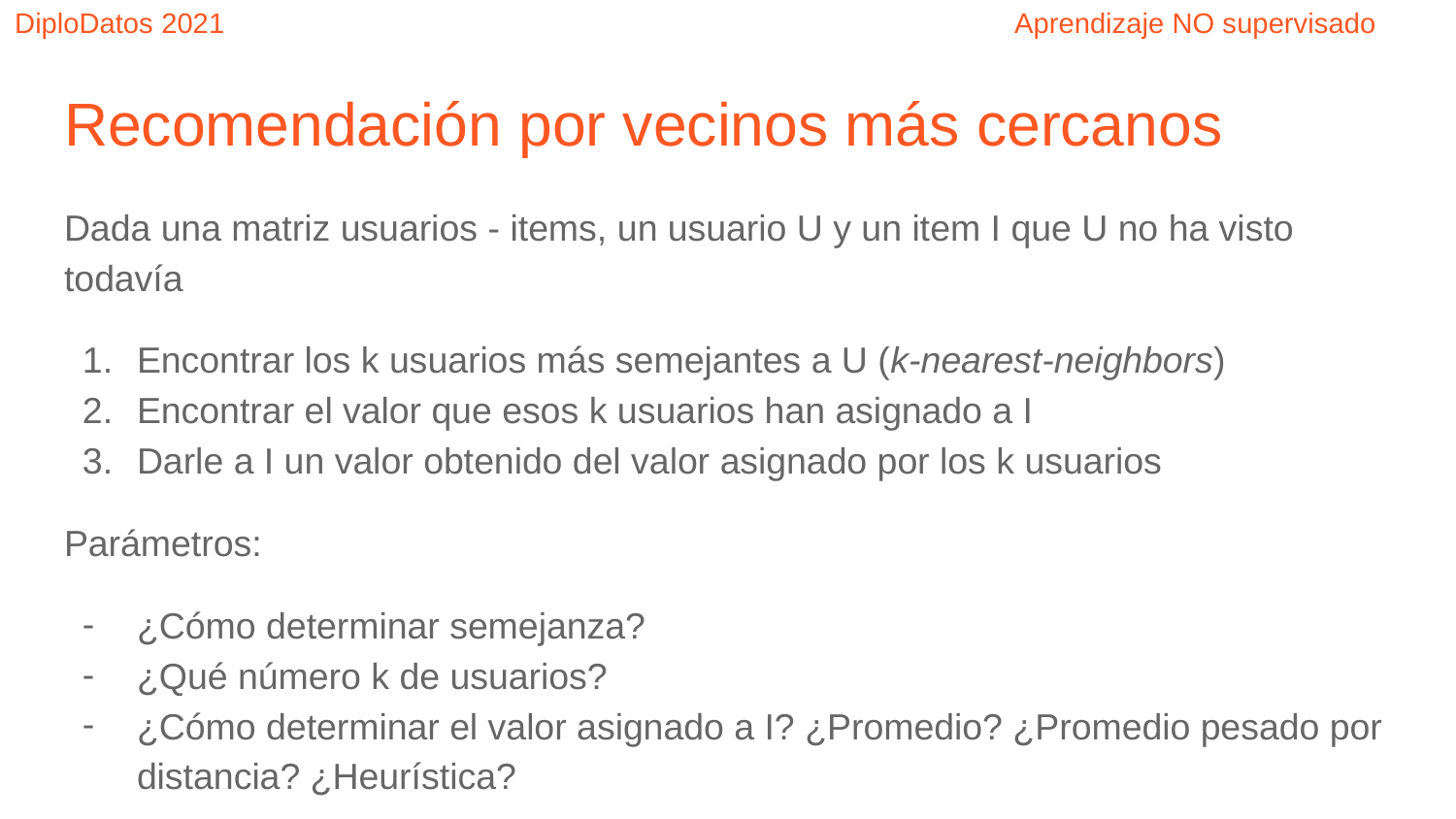

Recomendación por vecinos más cercanos
Dada una matriz usuarios - items, un usuario U y un item I que U no ha visto todavía
Encontrar los k usuarios más semejantes a U (k-nearest-neighbors)
Encontrar el valor que esos k usuarios han asignado a I
Darle a I un valor obtenido del valor asignado por los k usuarios
Parámetros:
¿Cómo determinar semejanza?
¿Qué número k de usuarios?
¿Cómo determinar el valor asignado a I? ¿Promedio? ¿Promedio pesado por distancia? ¿Heurística?